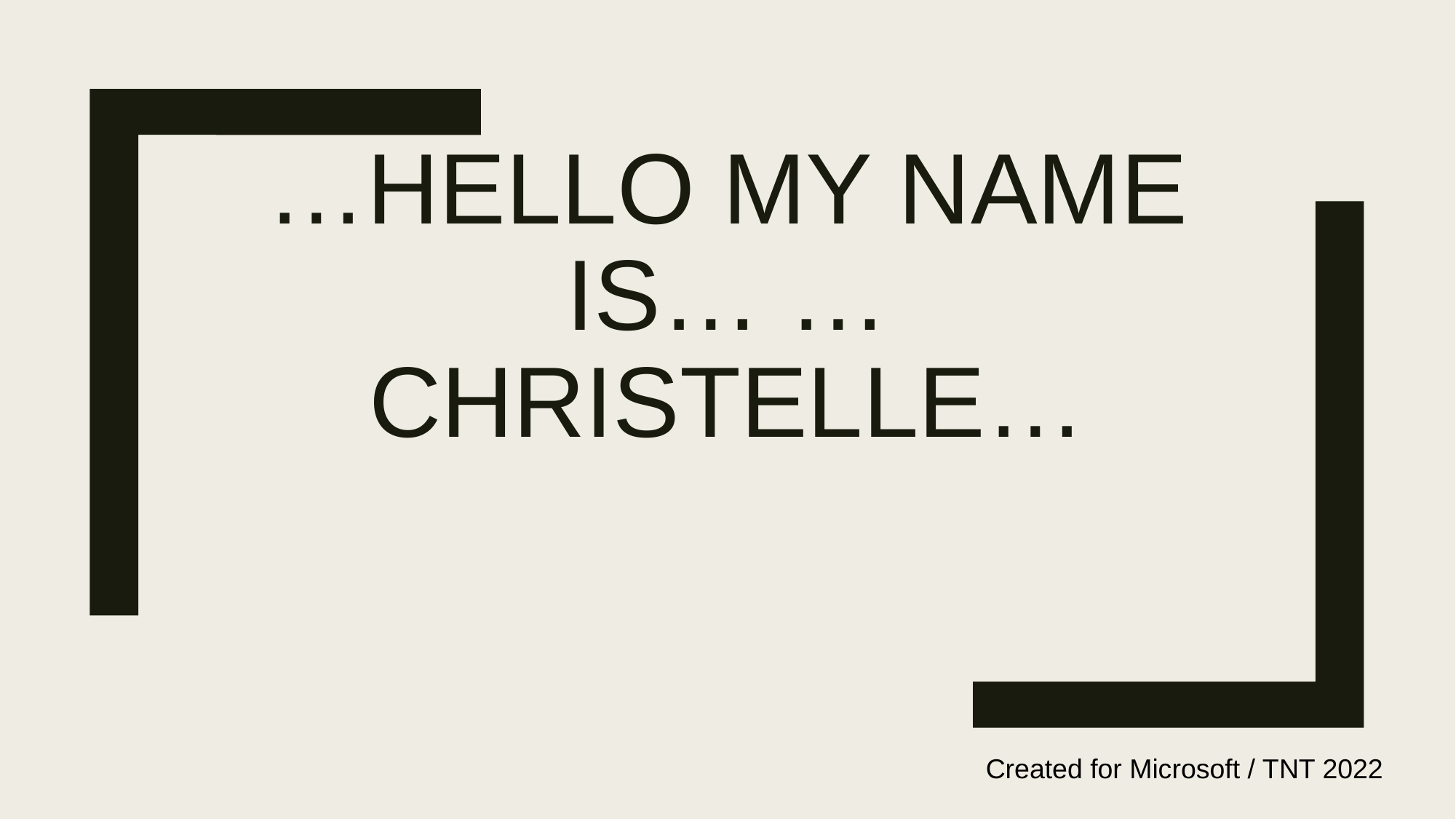

# …HELLO MY NAME IS… …CHRISTELLE…

Created for Microsoft / TNT 2022